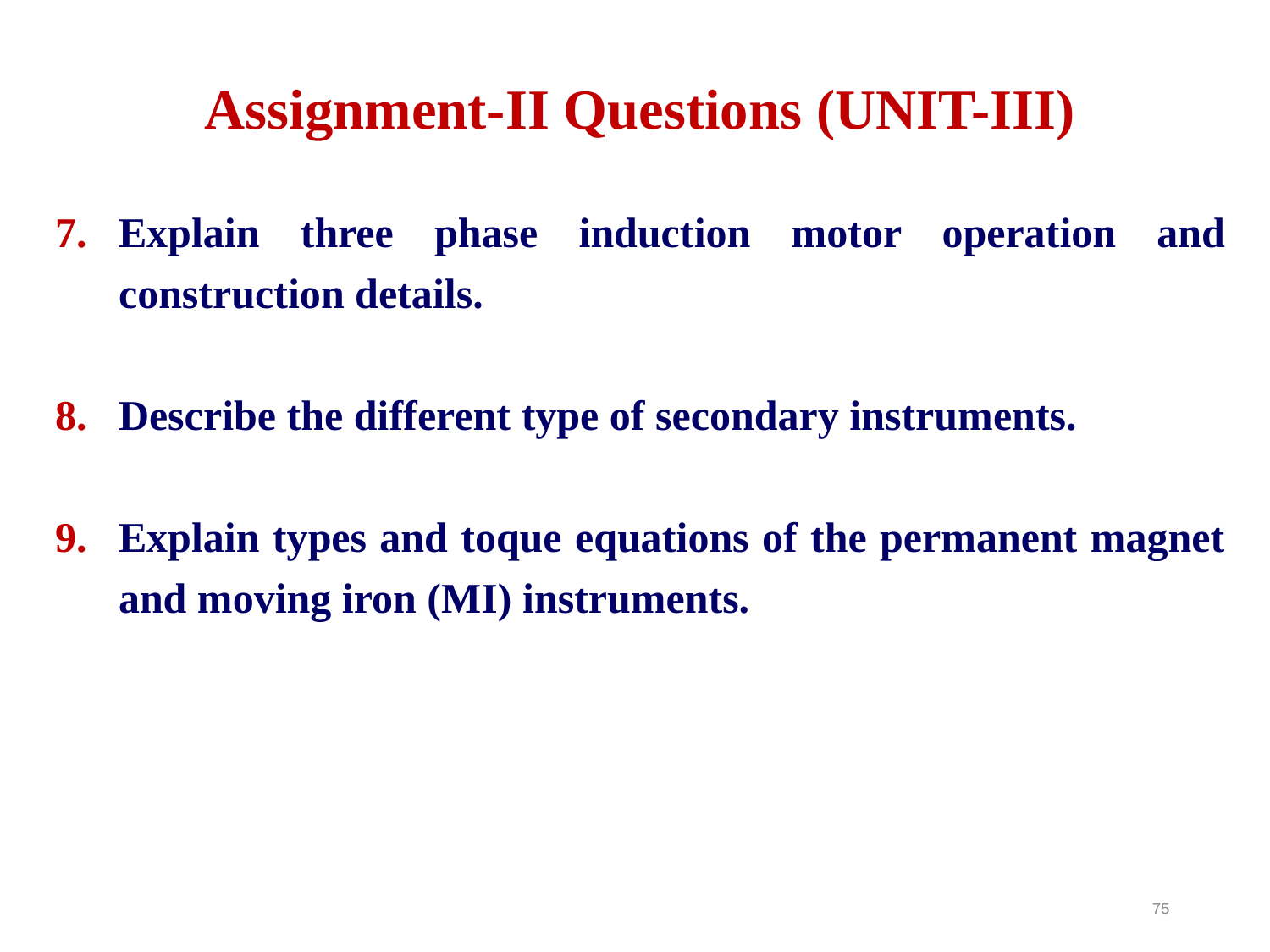

Assignment-II Questions (UNIT-III)

Explain three phase induction motor operation and construction details.

Describe the different type of secondary instruments.

Explain types and toque equations of the permanent magnet and moving iron (MI) instruments.

75